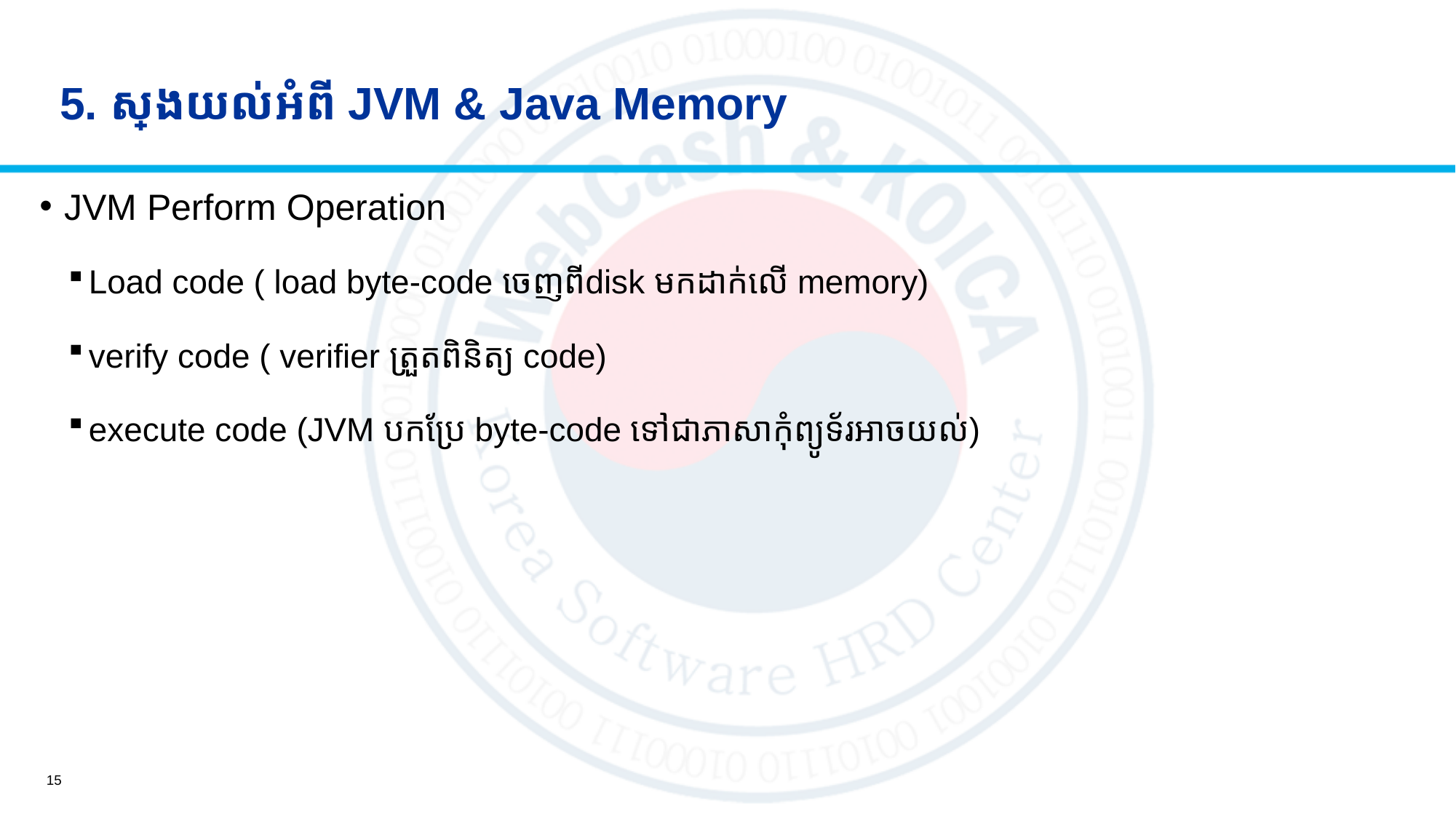

#
5. ស្វែងយល់អំពី JVM & Java Memory
JVM Perform Operation
Load code ( load byte-code ចេញពី​disk មកដាក់លើ memory)
verify code ( verifier ត្រួតពិនិត្យ code)
execute code (JVM បកប្រែ byte-code ទៅជាភាសាកុំព្យូទ័រអាចយល់)

15